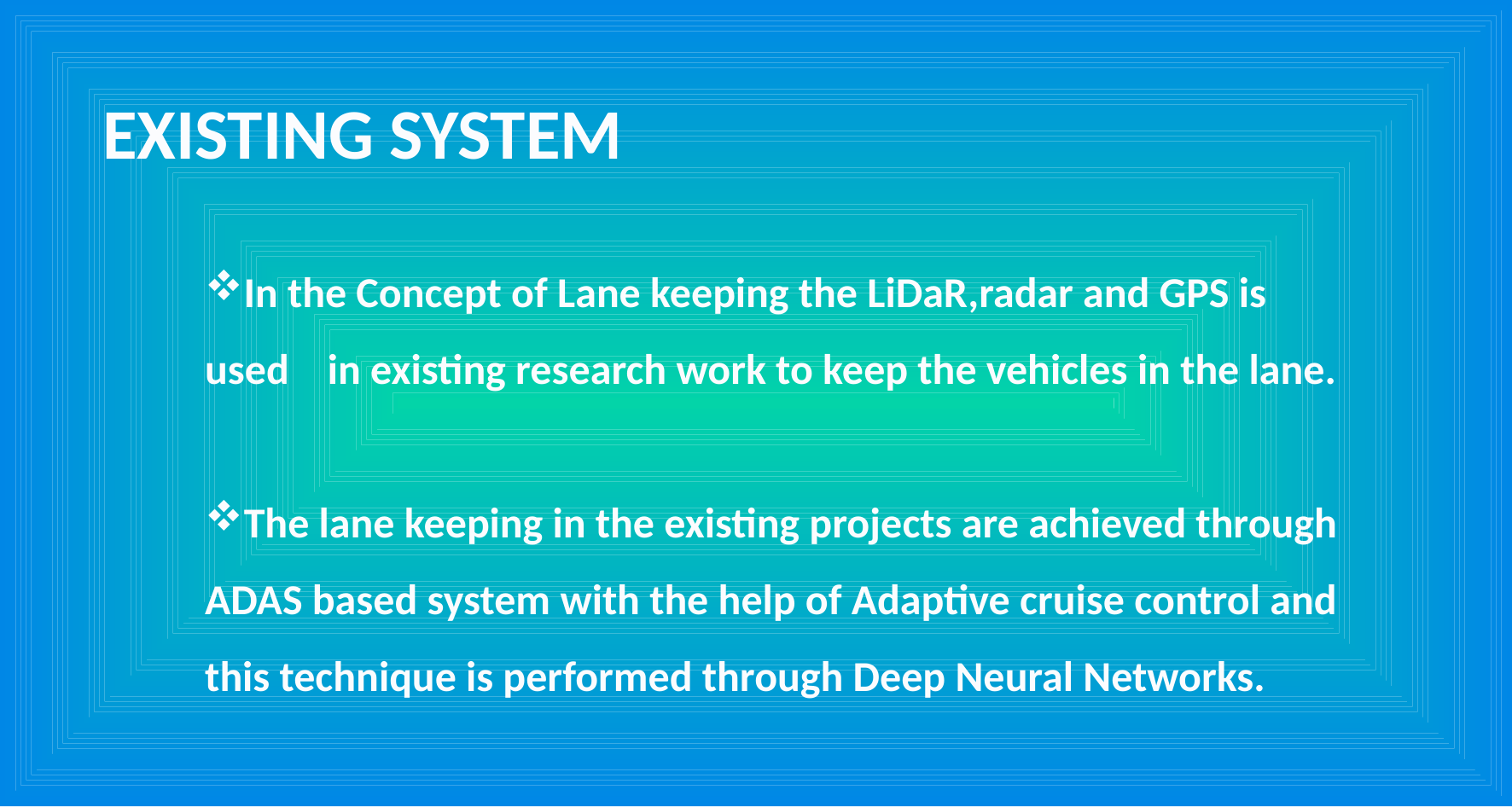

EXISTING SYSTEM
In the Concept of Lane keeping the LiDaR,radar and GPS is used    in existing research work to keep the vehicles in the lane.

The lane keeping in the existing projects are achieved through ADAS based system with the help of Adaptive cruise control and this technique is performed through Deep Neural Networks.